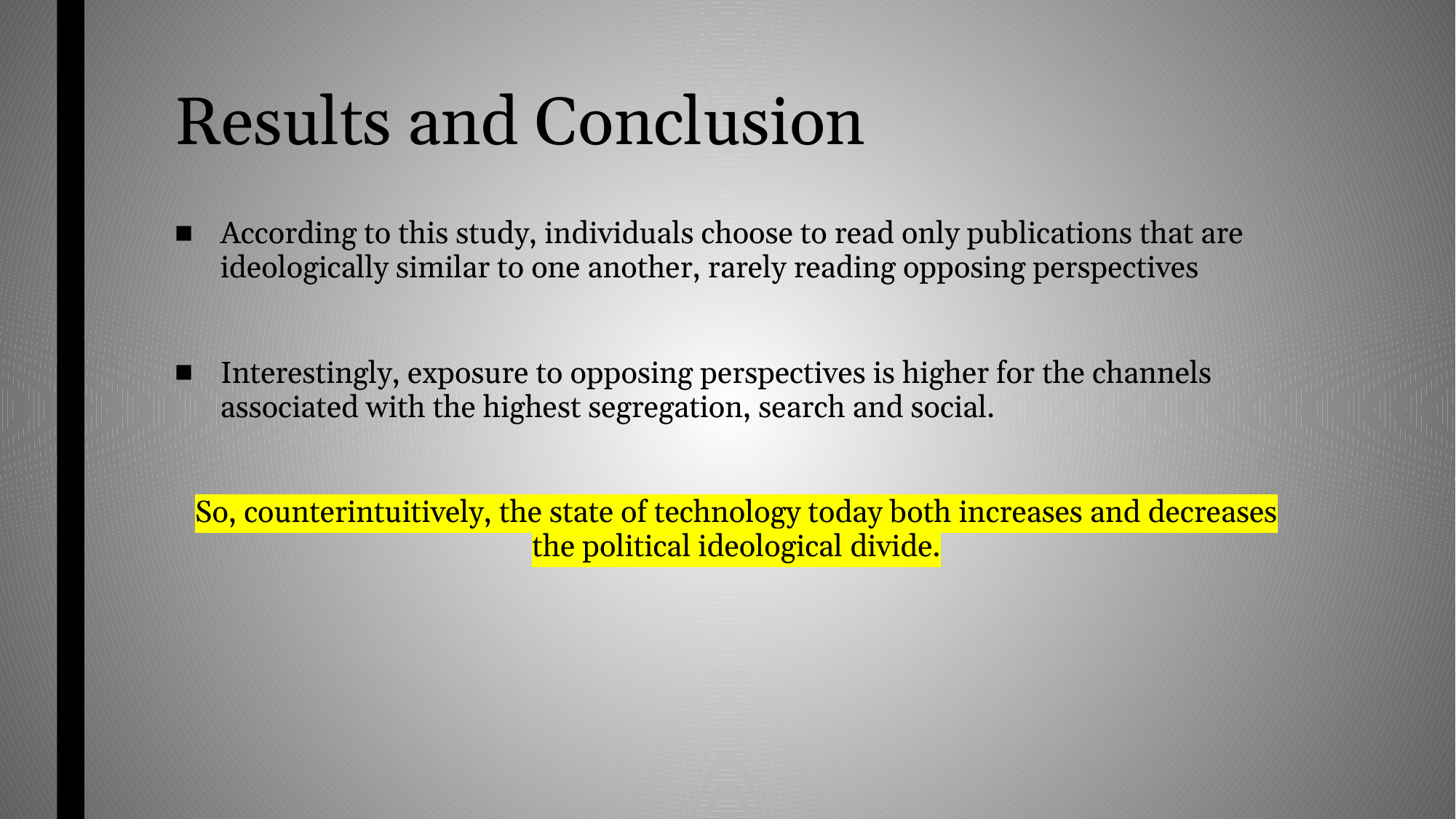

# Results and Conclusion
According to this study, individuals choose to read only publications that are ideologically similar to one another, rarely reading opposing perspectives

Interestingly, exposure to opposing perspectives is higher for the channels associated with the highest segregation, search and social.

So, counterintuitively, the state of technology today both increases and decreases the political ideological divide.